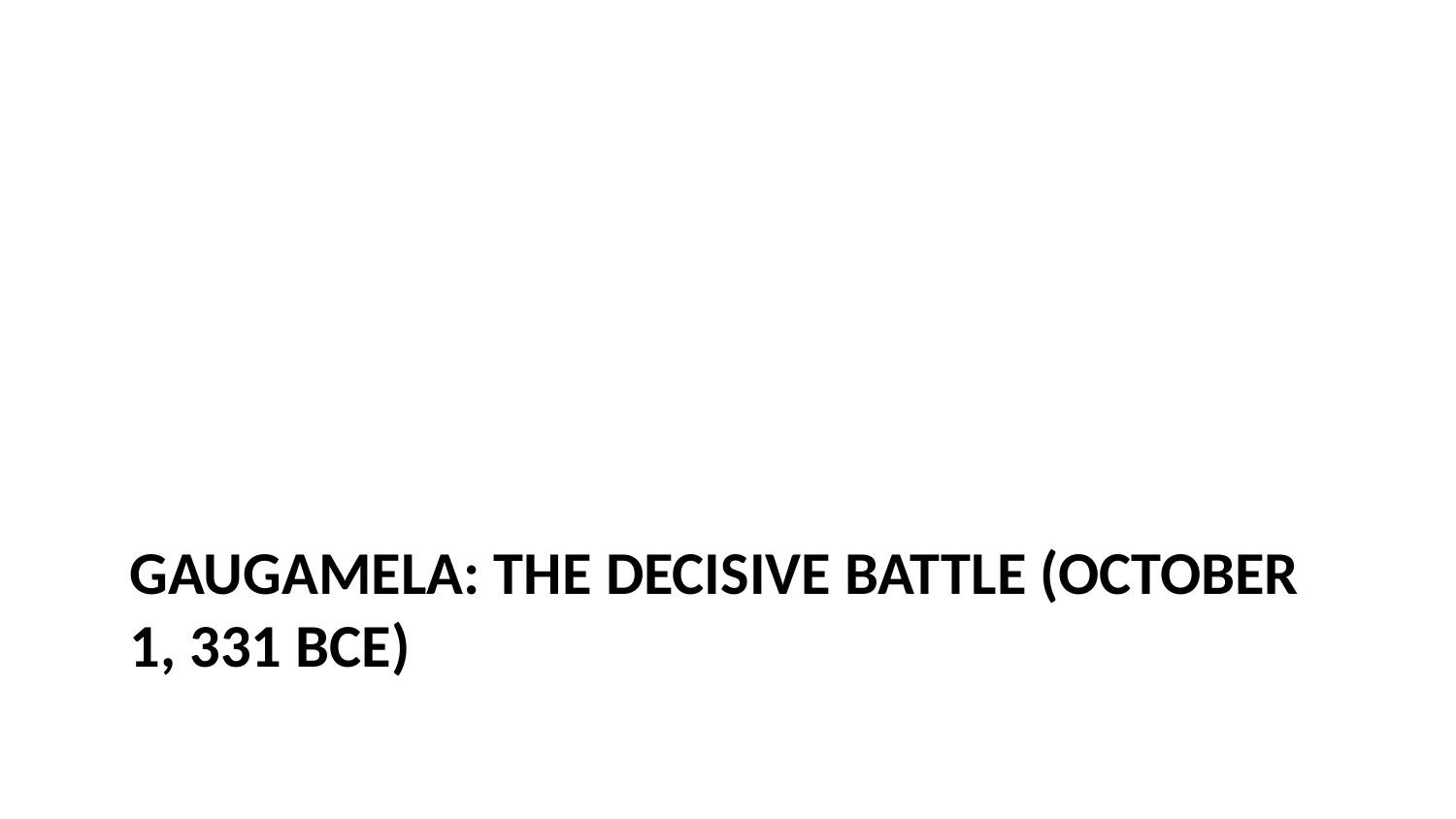

# Gaugamela: The Decisive Battle (October 1, 331 BCE)